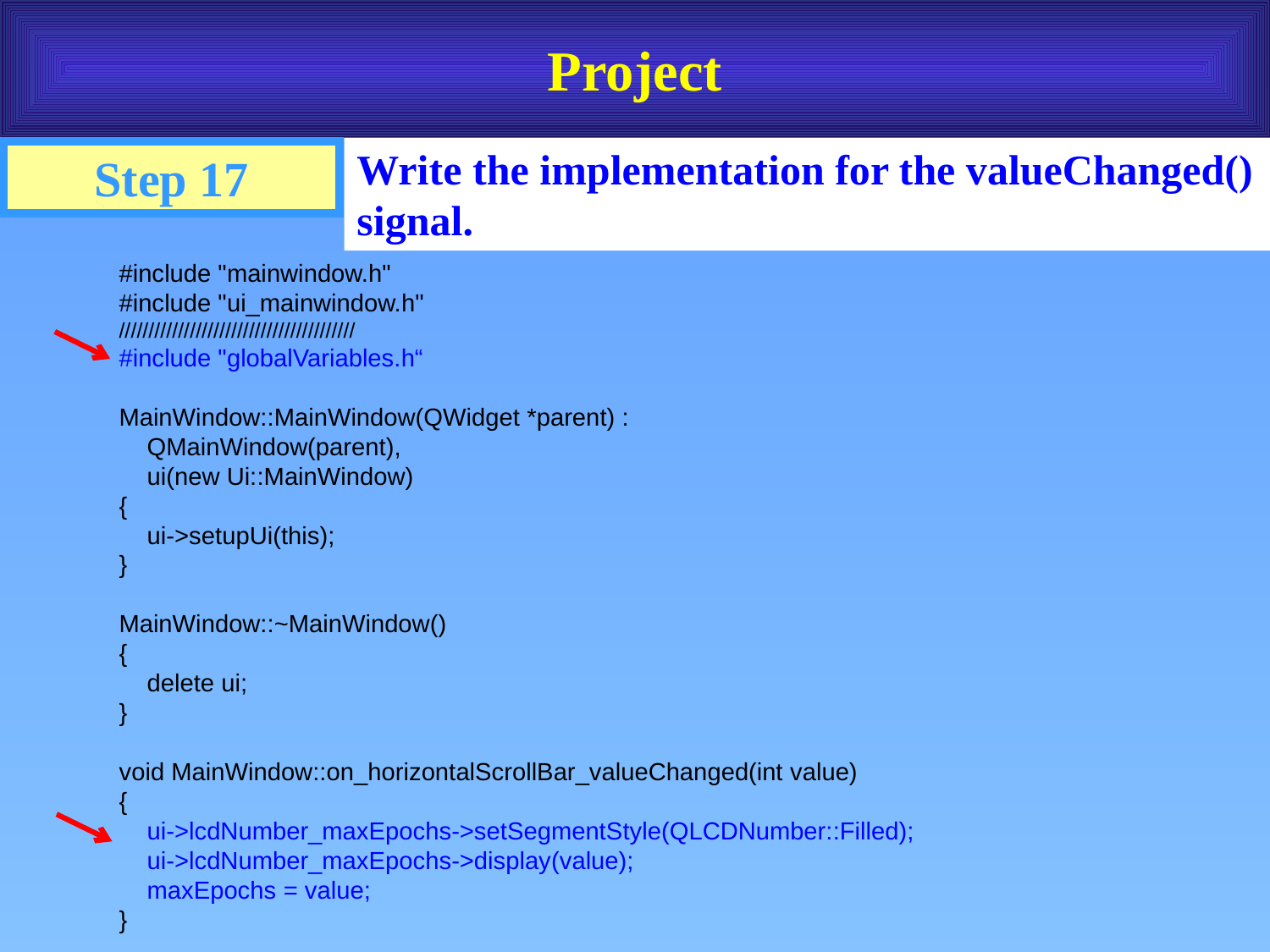

# Project
Write the implementation for the valueChanged() signal.
Step 17
#include "mainwindow.h"
#include "ui_mainwindow.h"
////////////////////////////////////////
#include "globalVariables.h“

MainWindow::MainWindow(QWidget *parent) :
    QMainWindow(parent),
    ui(new Ui::MainWindow)
{
    ui->setupUi(this);
}

MainWindow::~MainWindow()
{
    delete ui;
}

void MainWindow::on_horizontalScrollBar_valueChanged(int value)
{
    ui->lcdNumber_maxEpochs->setSegmentStyle(QLCDNumber::Filled);
    ui->lcdNumber_maxEpochs->display(value);
    maxEpochs = value;
}